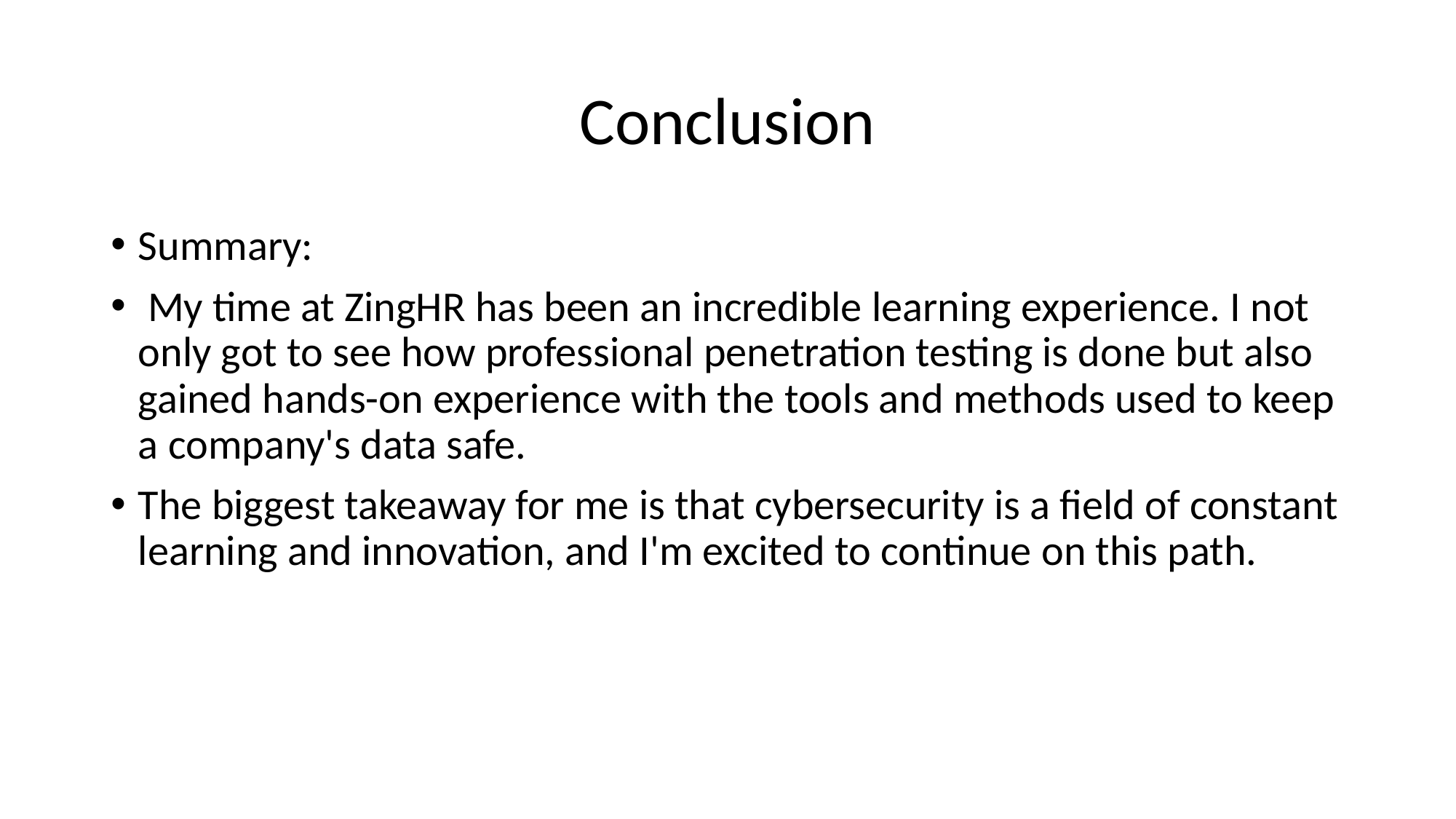

# Conclusion
Summary:
 My time at ZingHR has been an incredible learning experience. I not only got to see how professional penetration testing is done but also gained hands-on experience with the tools and methods used to keep a company's data safe.
The biggest takeaway for me is that cybersecurity is a field of constant learning and innovation, and I'm excited to continue on this path.